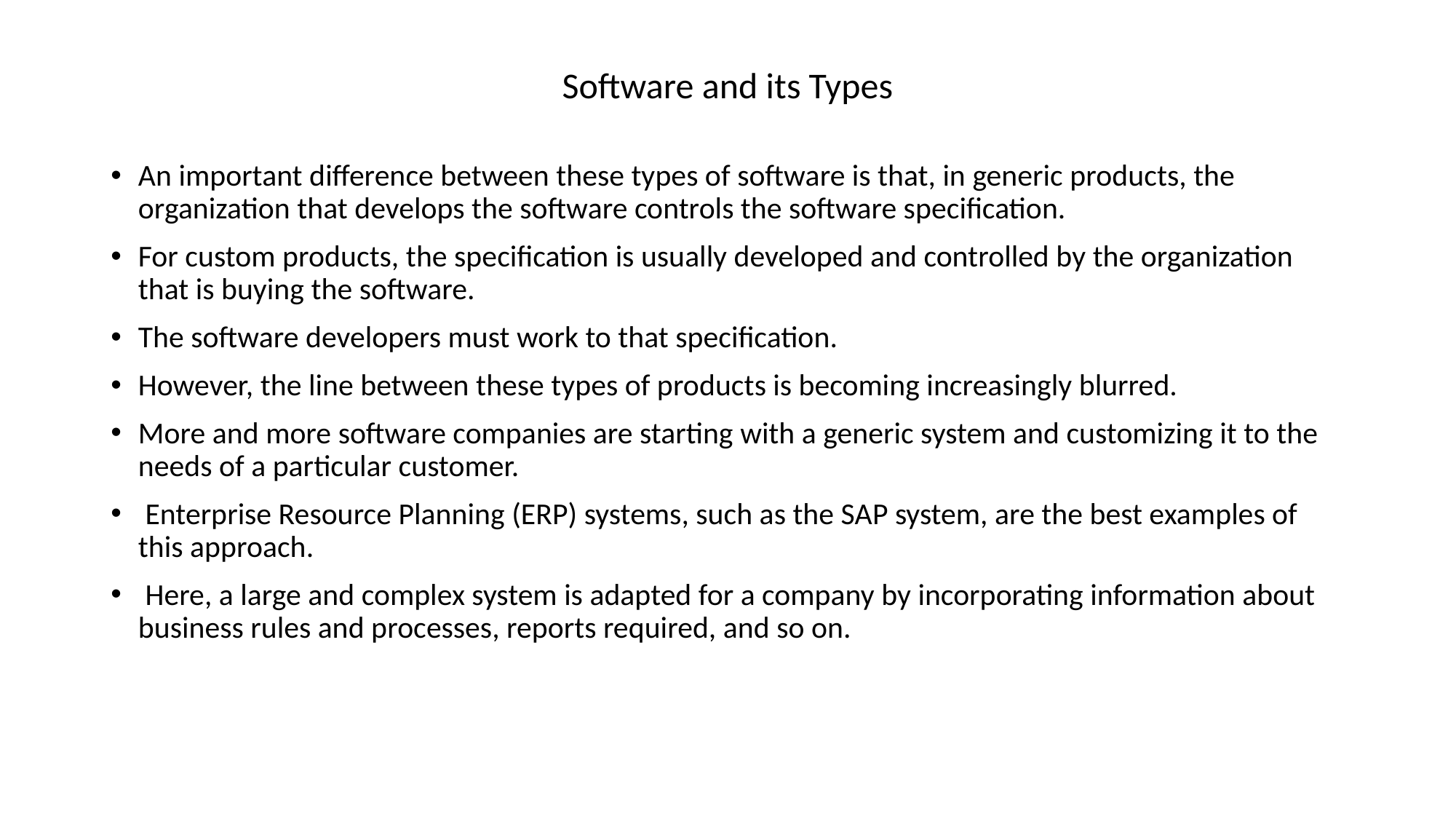

# Software and its Types
An important difference between these types of software is that, in generic products, the organization that develops the software controls the software specification.
For custom products, the specification is usually developed and controlled by the organization that is buying the software.
The software developers must work to that specification.
However, the line between these types of products is becoming increasingly blurred.
More and more software companies are starting with a generic system and customizing it to the needs of a particular customer.
 Enterprise Resource Planning (ERP) systems, such as the SAP system, are the best examples of this approach.
 Here, a large and complex system is adapted for a company by incorporating information about business rules and processes, reports required, and so on.